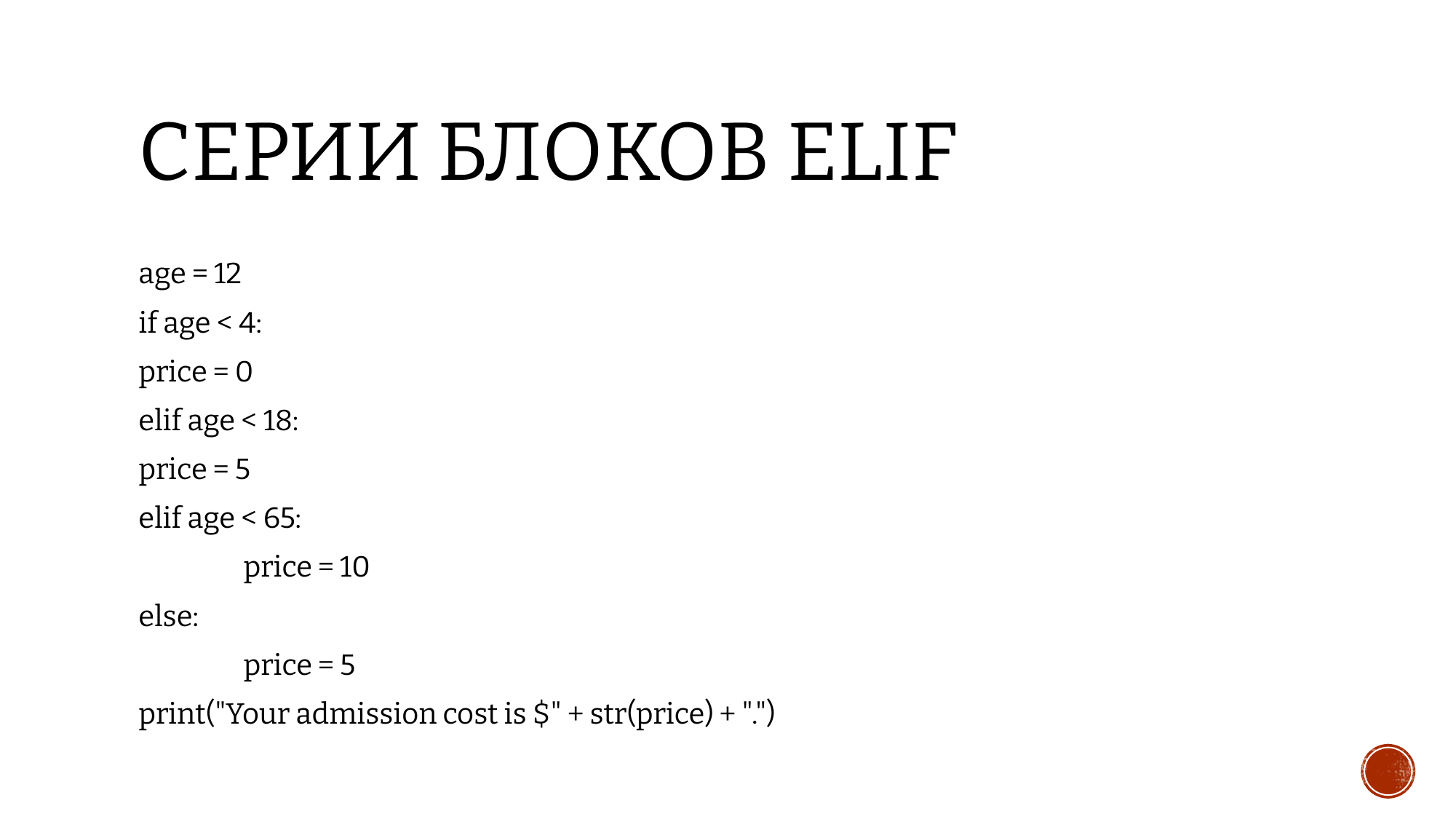

# Серии блоков elif
age = 12
if age < 4:
price = 0
elif age < 18:
price = 5
elif age < 65:
	price = 10
else:
	price = 5
print("Your admission cost is $" + str(price) + ".")